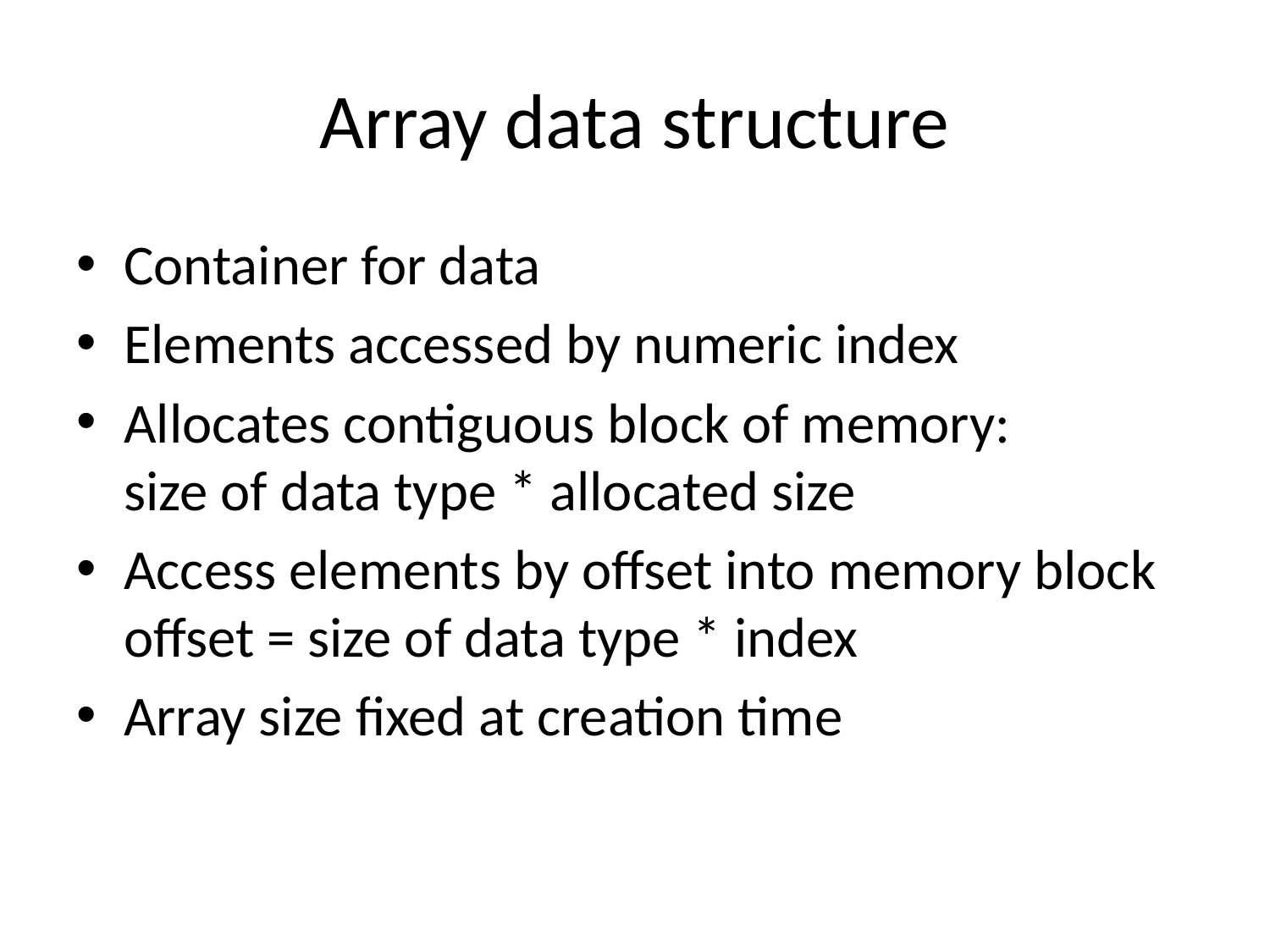

# Array data structure
Container for data
Elements accessed by numeric index
Allocates contiguous block of memory:
size of data type * allocated size
Access elements by offset into memory block
offset = size of data type * index
Array size fixed at creation time